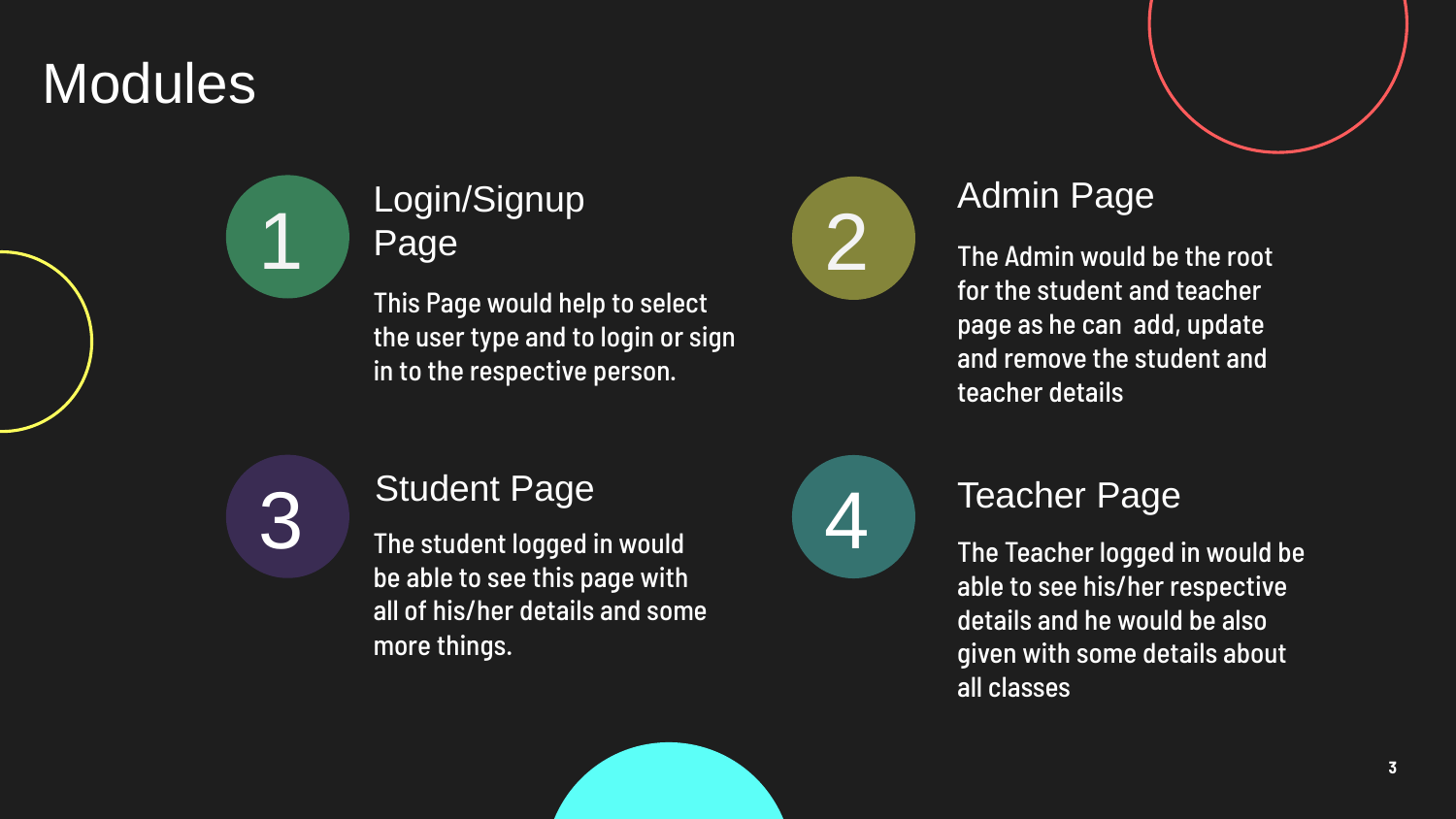

# Modules
Admin Page
1
2
Login/Signup Page
The Admin would be the root for the student and teacher page as he can  add, update and remove the student and teacher details
This Page would help to select the user type and to login or sign in to the respective person.
3
4
Student Page
Teacher Page
The student logged in would be able to see this page with all of his/her details and some more things.
The Teacher logged in would be able to see his/her respective details and he would be also given with some details about all classes
3